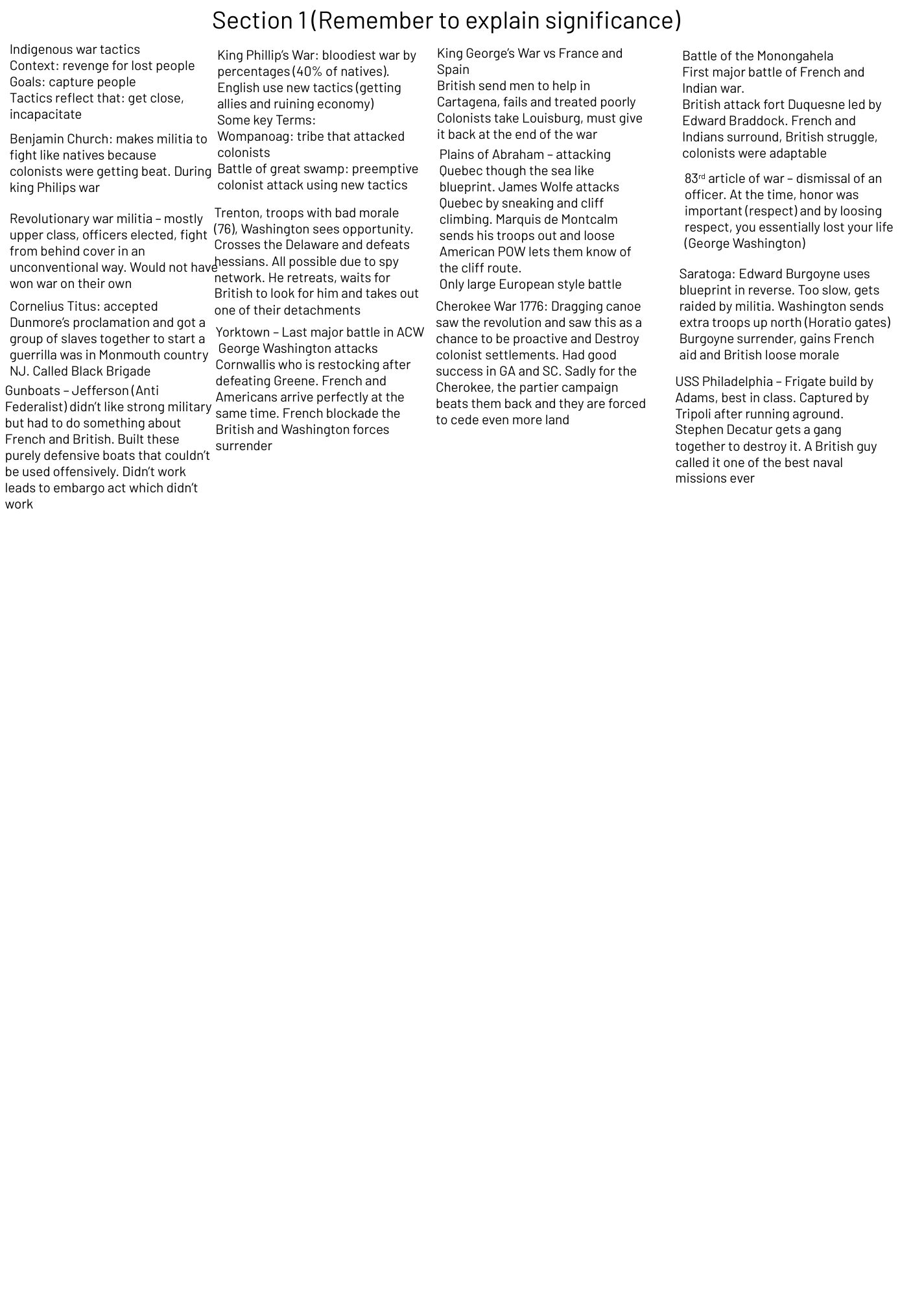

Section 1 (Remember to explain significance)
Indigenous war tactics
Context: revenge for lost people
Goals: capture people
Tactics reflect that: get close, incapacitate
King George’s War vs France and Spain
British send men to help in Cartagena, fails and treated poorly
Colonists take Louisburg, must give it back at the end of the war
King Phillip’s War: bloodiest war by percentages (40% of natives). English use new tactics (getting allies and ruining economy)
Some key Terms:
Wompanoag: tribe that attacked colonists
Battle of great swamp: preemptive colonist attack using new tactics
Battle of the Monongahela
First major battle of French and Indian war.
British attack fort Duquesne led by Edward Braddock. French and Indians surround, British struggle, colonists were adaptable
Benjamin Church: makes militia to fight like natives because colonists were getting beat. During king Philips war
Plains of Abraham – attacking Quebec though the sea like blueprint. James Wolfe attacks Quebec by sneaking and cliff climbing. Marquis de Montcalm sends his troops out and loose
American POW lets them know of the cliff route.
Only large European style battle
83rd article of war – dismissal of an officer. At the time, honor was important (respect) and by loosing respect, you essentially lost your life (George Washington)
Trenton, troops with bad morale (76), Washington sees opportunity. Crosses the Delaware and defeats hessians. All possible due to spy network. He retreats, waits for British to look for him and takes out one of their detachments
Revolutionary war militia – mostly upper class, officers elected, fight from behind cover in an unconventional way. Would not have won war on their own
Saratoga: Edward Burgoyne uses blueprint in reverse. Too slow, gets raided by militia. Washington sends extra troops up north (Horatio gates) Burgoyne surrender, gains French aid and British loose morale
Cherokee War 1776: Dragging canoe saw the revolution and saw this as a chance to be proactive and Destroy colonist settlements. Had good success in GA and SC. Sadly for the Cherokee, the partier campaign beats them back and they are forced to cede even more land
Cornelius Titus: accepted Dunmore’s proclamation and got a group of slaves together to start a guerrilla was in Monmouth country NJ. Called Black Brigade
Yorktown – Last major battle in ACW  George Washington attacks Cornwallis who is restocking after defeating Greene. French and Americans arrive perfectly at the same time. French blockade the British and Washington forces surrender
USS Philadelphia – Frigate build by Adams, best in class. Captured by Tripoli after running aground. Stephen Decatur gets a gang together to destroy it. A British guy called it one of the best naval missions ever
Gunboats – Jefferson (Anti Federalist) didn’t like strong military but had to do something about French and British. Built these purely defensive boats that couldn’t be used offensively. Didn’t work leads to embargo act which didn’t work